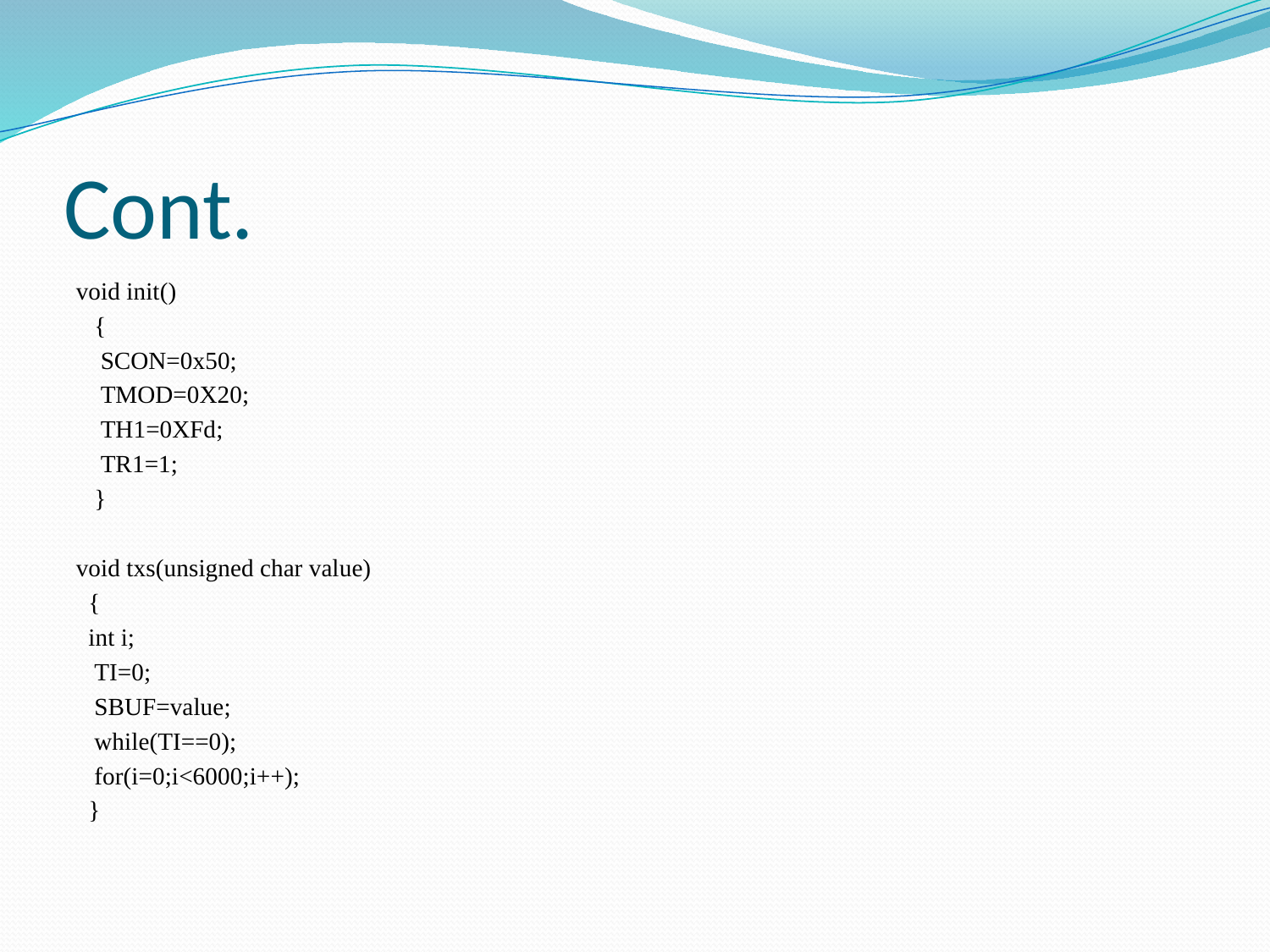

# Cont.
void init()
   {
    SCON=0x50;
    TMOD=0X20;
    TH1=0XFd;
    TR1=1;
   }

void txs(unsigned char value)
  {
  int i;
   TI=0;
   SBUF=value;
   while(TI==0);
   for(i=0;i<6000;i++);
  }